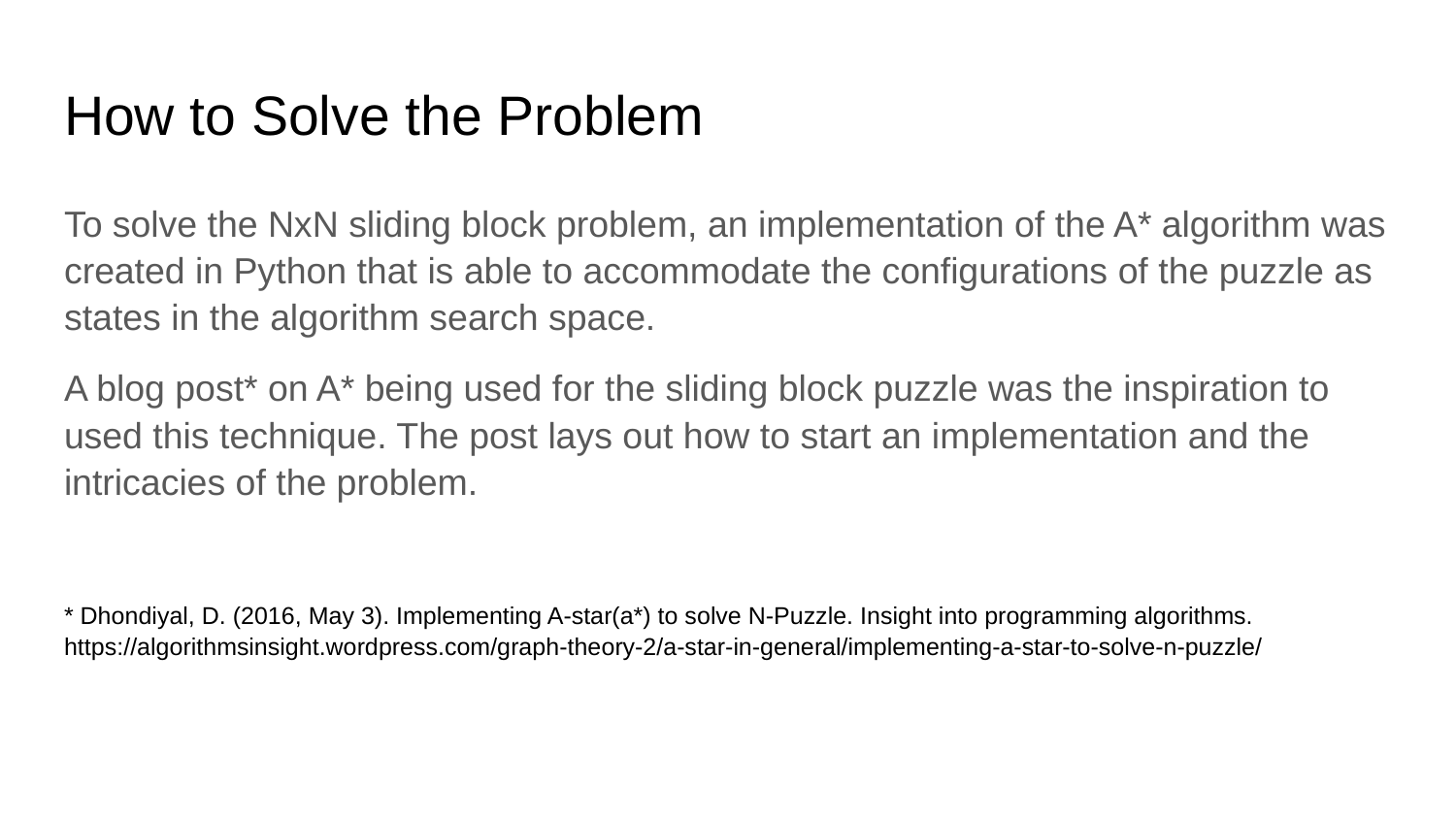

# How to Solve the Problem
To solve the NxN sliding block problem, an implementation of the A* algorithm was created in Python that is able to accommodate the configurations of the puzzle as states in the algorithm search space.
A blog post* on A* being used for the sliding block puzzle was the inspiration to used this technique. The post lays out how to start an implementation and the intricacies of the problem.

* Dhondiyal, D. (2016, May 3). Implementing A-star(a*) to solve N-Puzzle. Insight into programming algorithms. https://algorithmsinsight.wordpress.com/graph-theory-2/a-star-in-general/implementing-a-star-to-solve-n-puzzle/